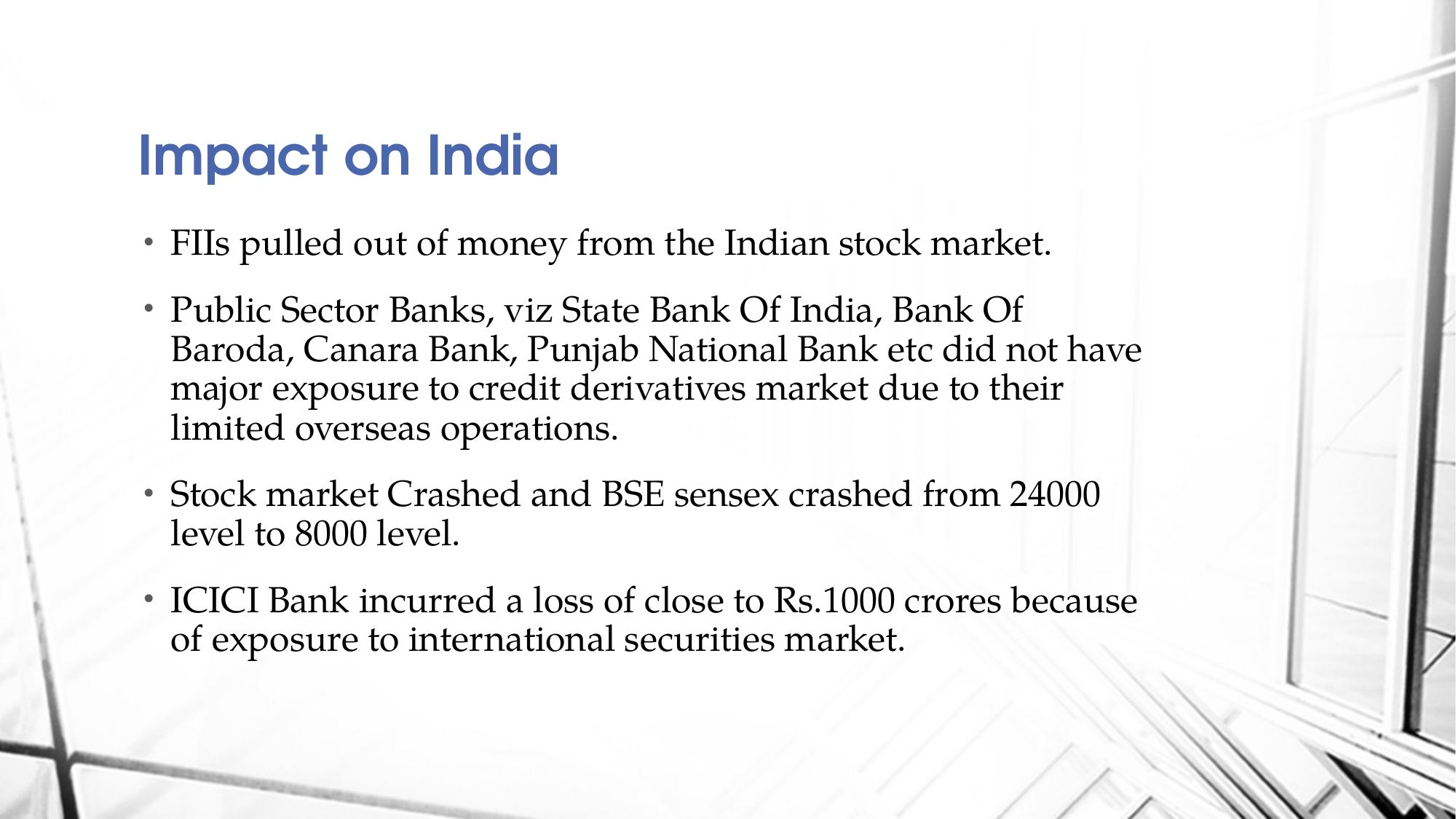

# Impact on India
FIIs pulled out of money from the Indian stock market.
Public Sector Banks, viz State Bank Of India, Bank Of Baroda, Canara Bank, Punjab National Bank etc did not have major exposure to credit derivatives market due to their limited overseas operations.
Stock market Crashed and BSE sensex crashed from 24000 level to 8000 level.
ICICI Bank incurred a loss of close to Rs.1000 crores because of exposure to international securities market.